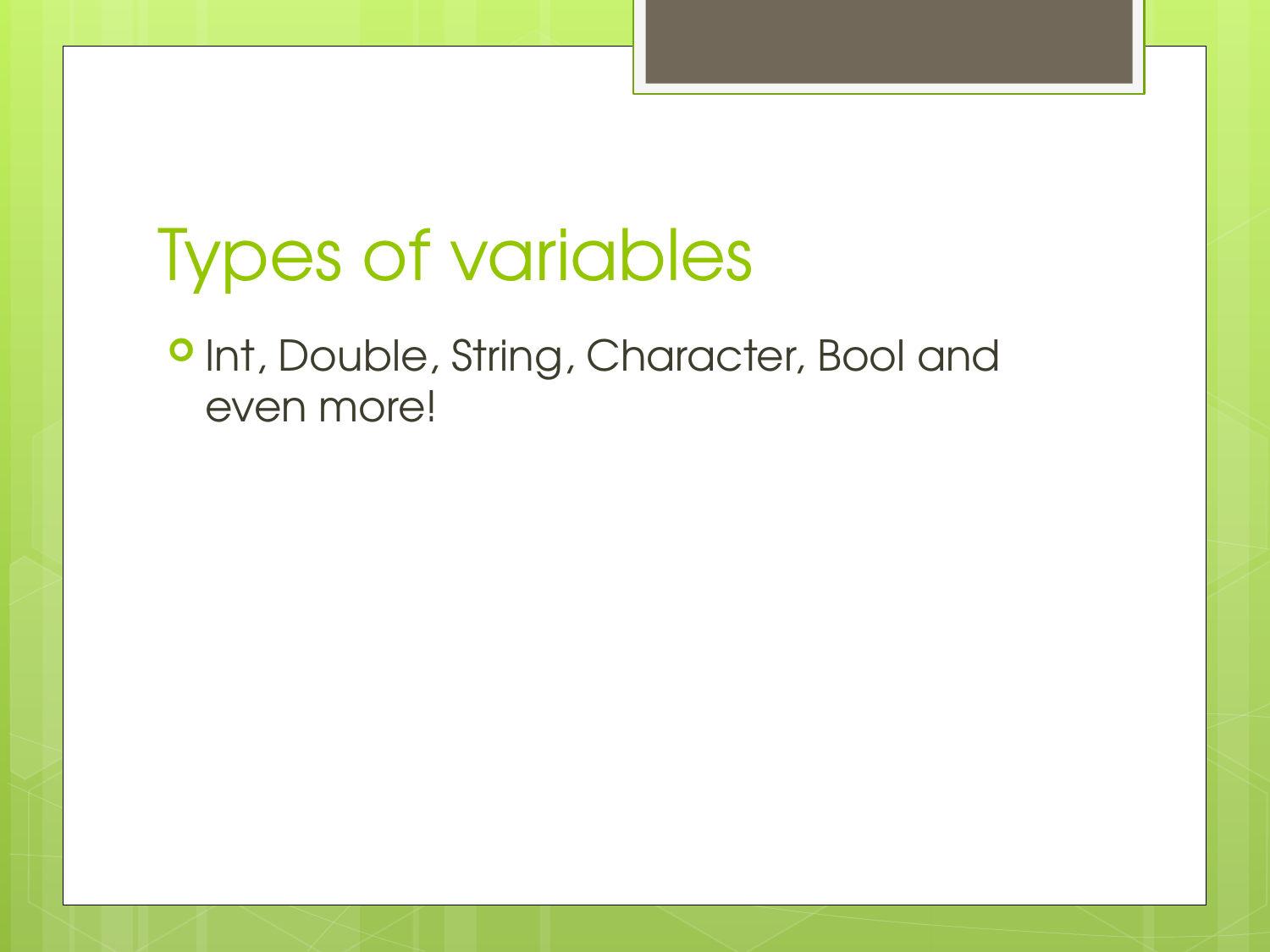

# Types of variables
Int, Double, String, Character, Bool and even more!